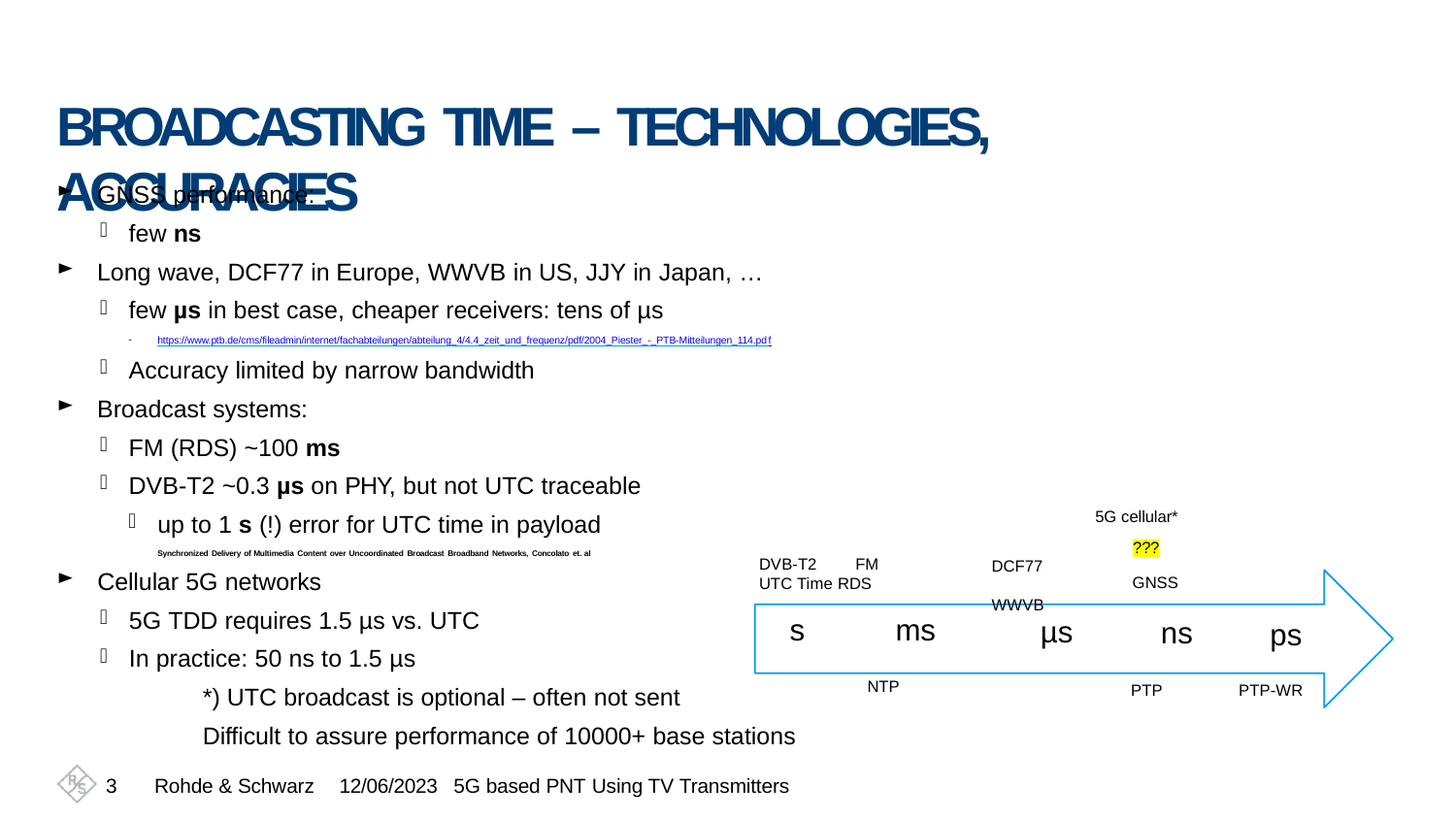

# BROADCASTING TIME – TECHNOLOGIES, ACCURACIES
GNSS performance:
few ns
Long wave, DCF77 in Europe, WWVB in US, JJY in Japan, …
few µs in best case, cheaper receivers: tens of µs
https://www.ptb.de/cms/fileadmin/internet/fachabteilungen/abteilung_4/4.4_zeit_und_frequenz/pdf/2004_Piester_-_PTB-Mitteilungen_114.pdf
Accuracy limited by narrow bandwidth
Broadcast systems:
FM (RDS) ~100 ms
DVB-T2 ~0.3 µs on PHY, but not UTC traceable
up to 1 s (!) error for UTC time in payload
Synchronized Delivery of Multimedia Content over Uncoordinated Broadcast Broadband Networks, Concolato et. al
5G cellular*
???

DVB-T2	FM  UTC Time RDS
DCF77  WWVB
Cellular 5G networks
5G TDD requires 1.5 µs vs. UTC
In practice: 50 ns to 1.5 µs
*) UTC broadcast is optional – often not sent

GNSS
ms
s
µs
ns
ps
NTP
PTP
PTP-WR
Difficult to assure performance of 10000+ base stations
Rohde & Schwarz
3
12/06/2023 5G based PNT Using TV Transmitters